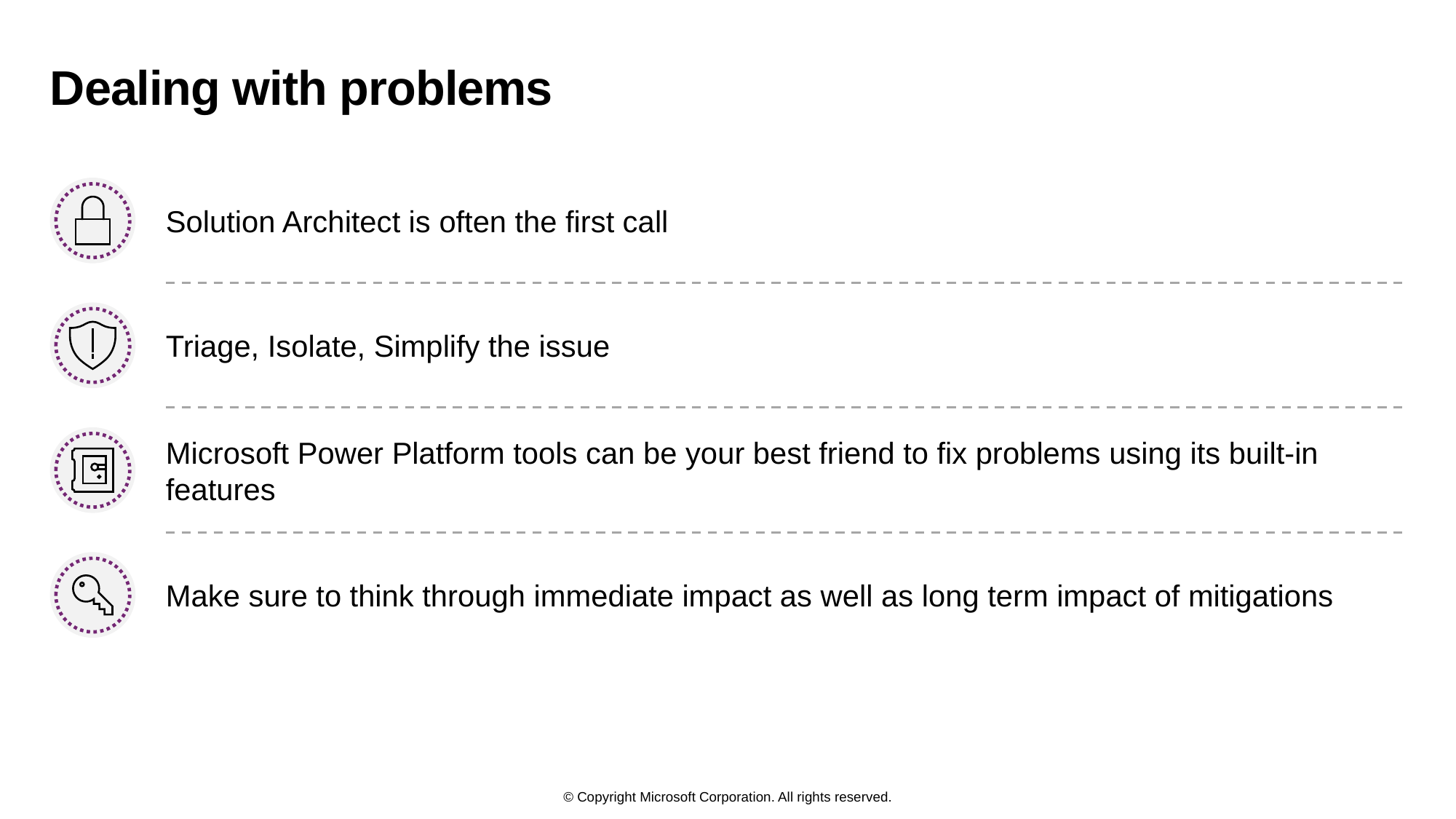

# Dealing with problems
Solution Architect is often the first call

Triage, Isolate, Simplify the issue

Microsoft Power Platform tools can be your best friend to fix problems using its built-in features

Make sure to think through immediate impact as well as long term impact of mitigations